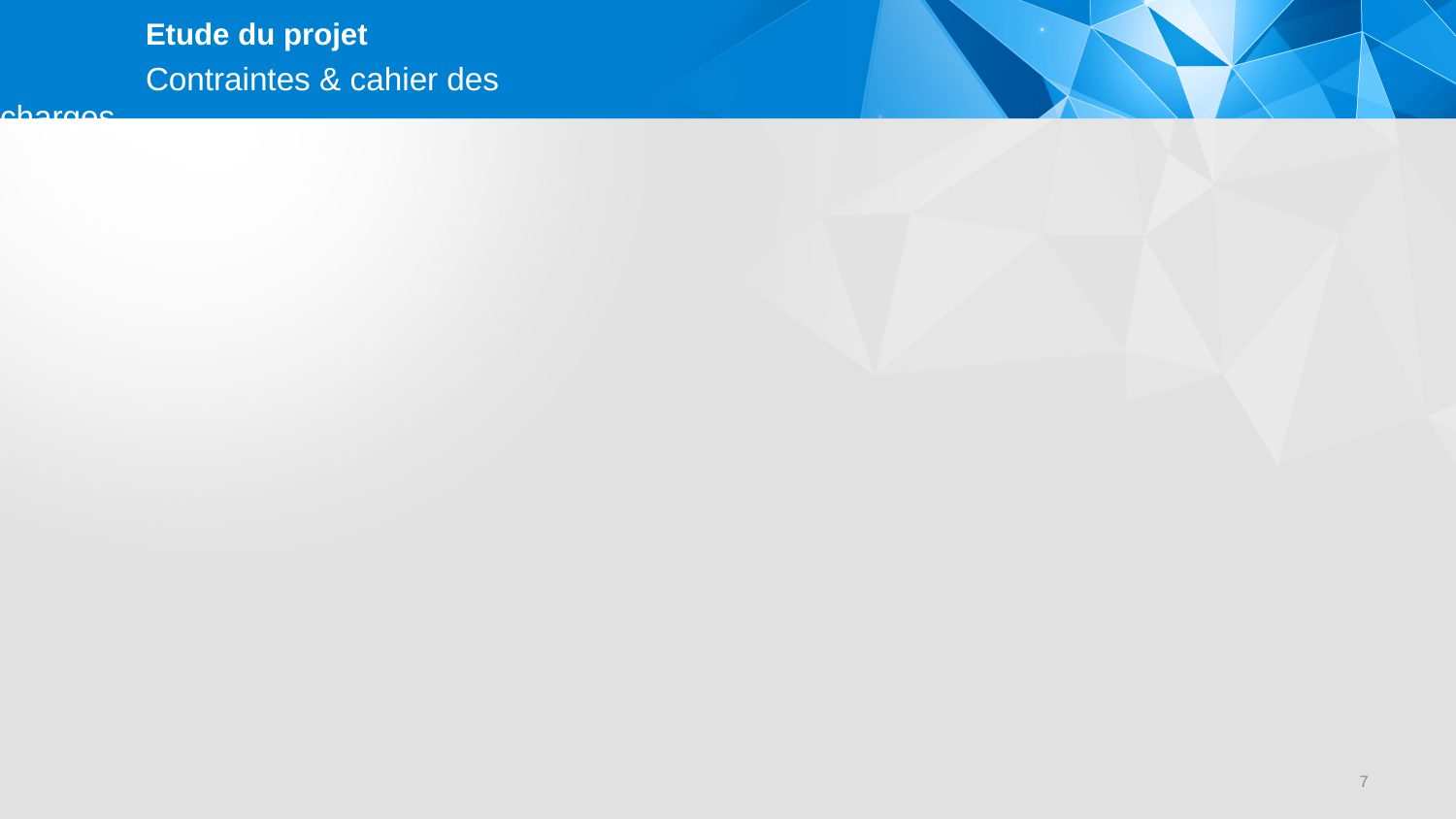

Etude du projet
# Contraintes & cahier des charges

7